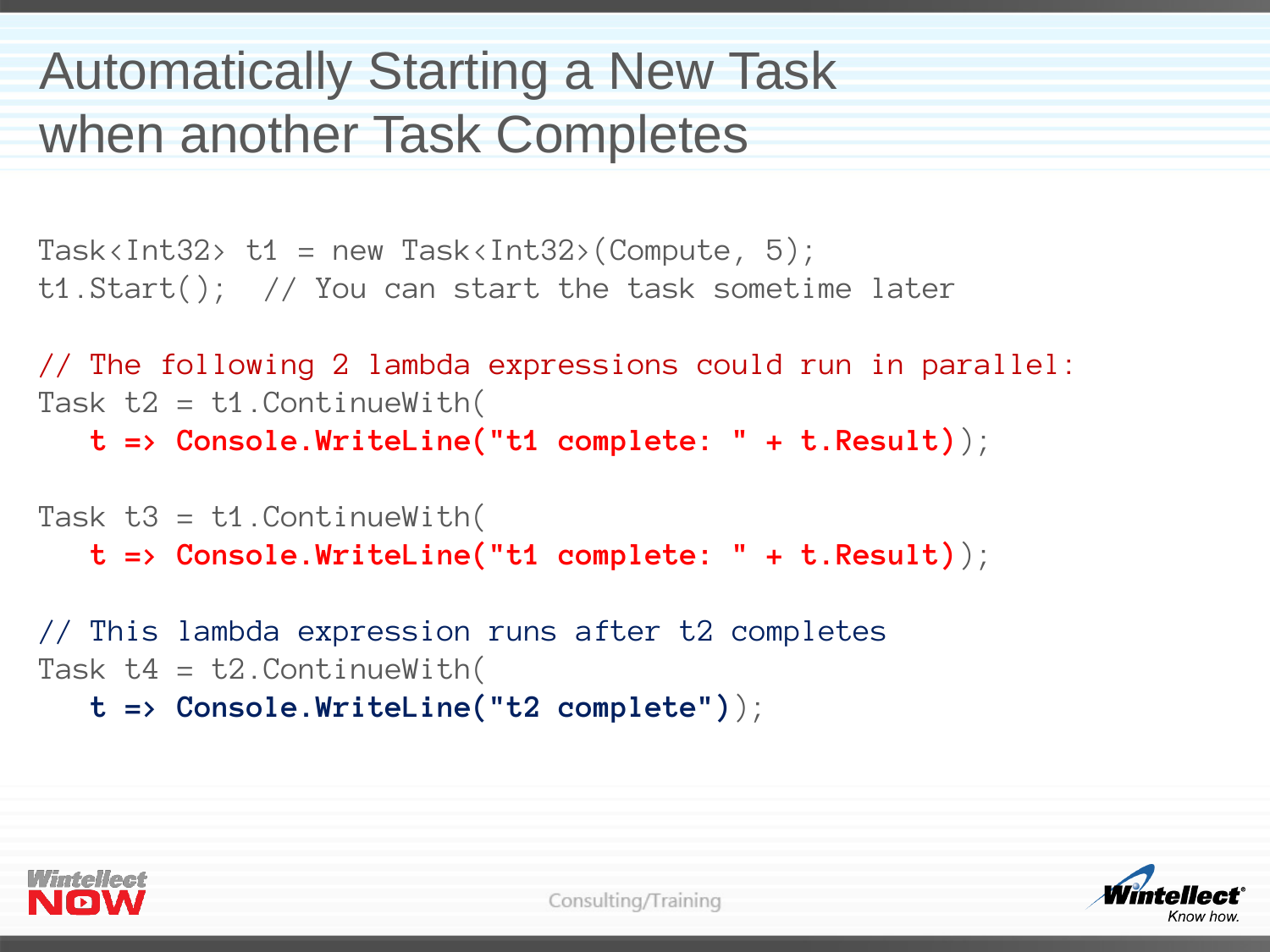

# Automatically Starting a New Task when another Task Completes
Task<Int32> t1 = new Task<Int32>(Compute, 5);
t1.Start();  // You can start the task sometime later
// The following 2 lambda expressions could run in parallel:
Task t2 = t1.ContinueWith(
   t => Console.WriteLine("t1 complete: " + t.Result));
Task t3 = t1.ContinueWith(
   t => Console.WriteLine("t1 complete: " + t.Result));
// This lambda expression runs after t2 completes
Task t4 = t2.ContinueWith(
   t => Console.WriteLine("t2 complete"));